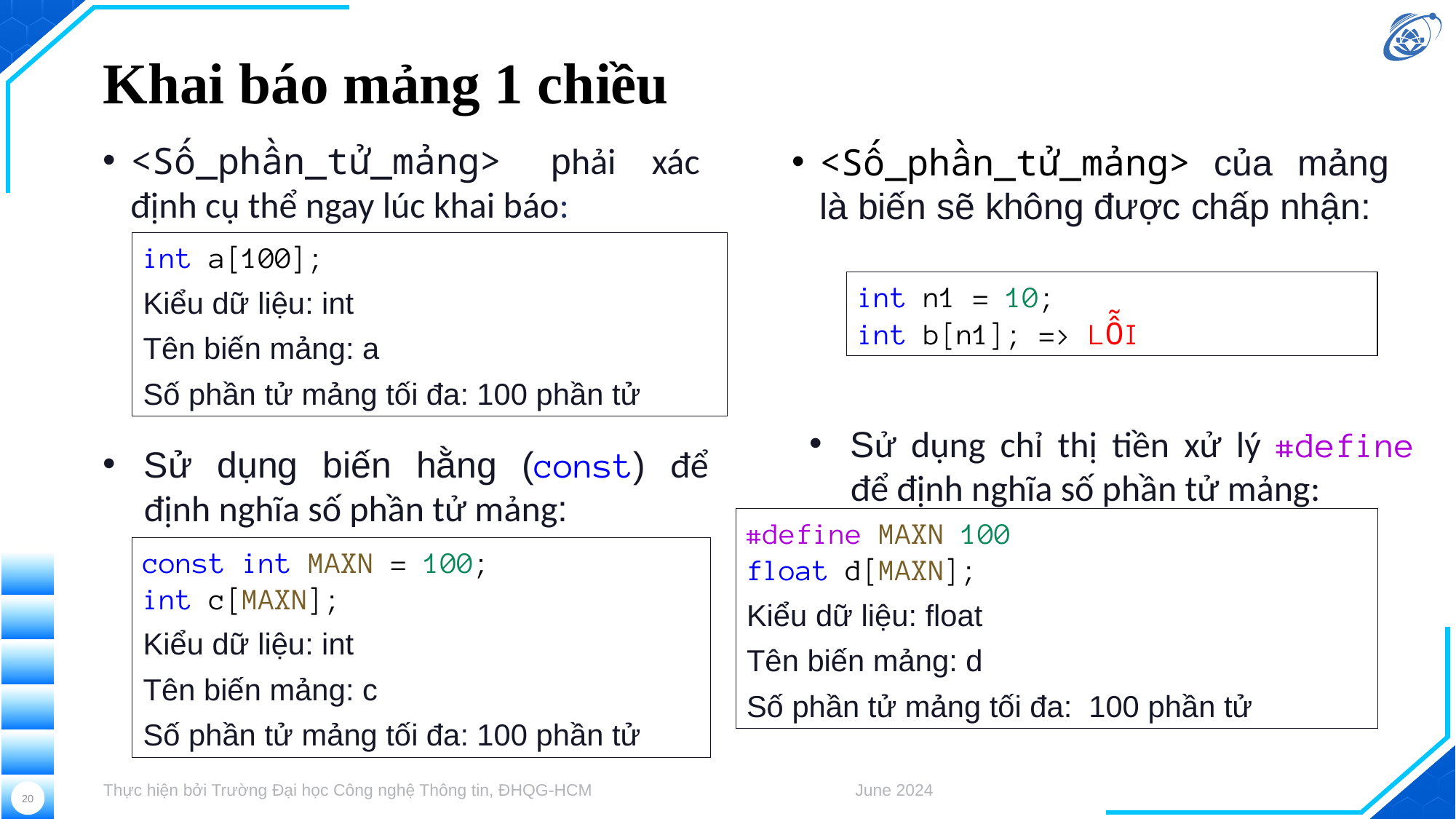

# Khai báo mảng 1 chiều
<Số_phần_tử_mảng> phải xác định cụ thể ngay lúc khai báo:

<Số_phần_tử_mảng> của mảng là biến sẽ không được chấp nhận:
int a[100];
Kiểu dữ liệu: int
Tên biến mảng: a
Số phần tử mảng tối đa: 100 phần tử
int n1 = 10;
int b[n1]; => LỖI
Sử dụng chỉ thị tiền xử lý #define để định nghĩa số phần tử mảng:
Sử dụng biến hằng (const) để định nghĩa số phần tử mảng:
#define MAXN 100
float d[MAXN];
Kiểu dữ liệu: float
Tên biến mảng: d
Số phần tử mảng tối đa:  100 phần tử
const int MAXN = 100;
int c[MAXN];
Kiểu dữ liệu: int
Tên biến mảng: c
Số phần tử mảng tối đa: 100 phần tử
Thực hiện bởi Trường Đại học Công nghệ Thông tin, ĐHQG-HCM
June 2024
20